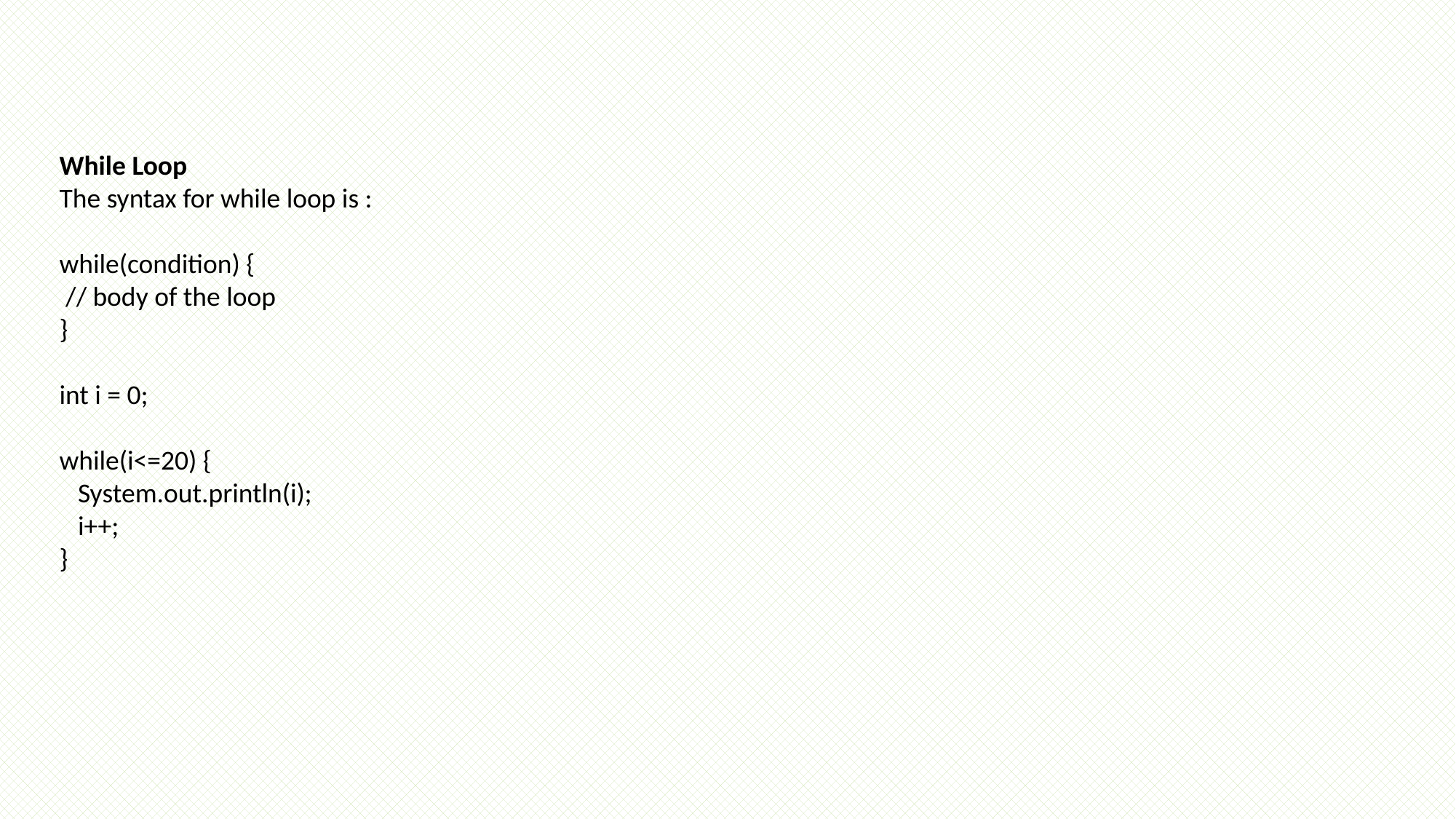

While Loop
The syntax for while loop is :

while(condition) {
 // body of the loop
}

int i = 0;

while(i<=20) {
   System.out.println(i);
   i++;
}